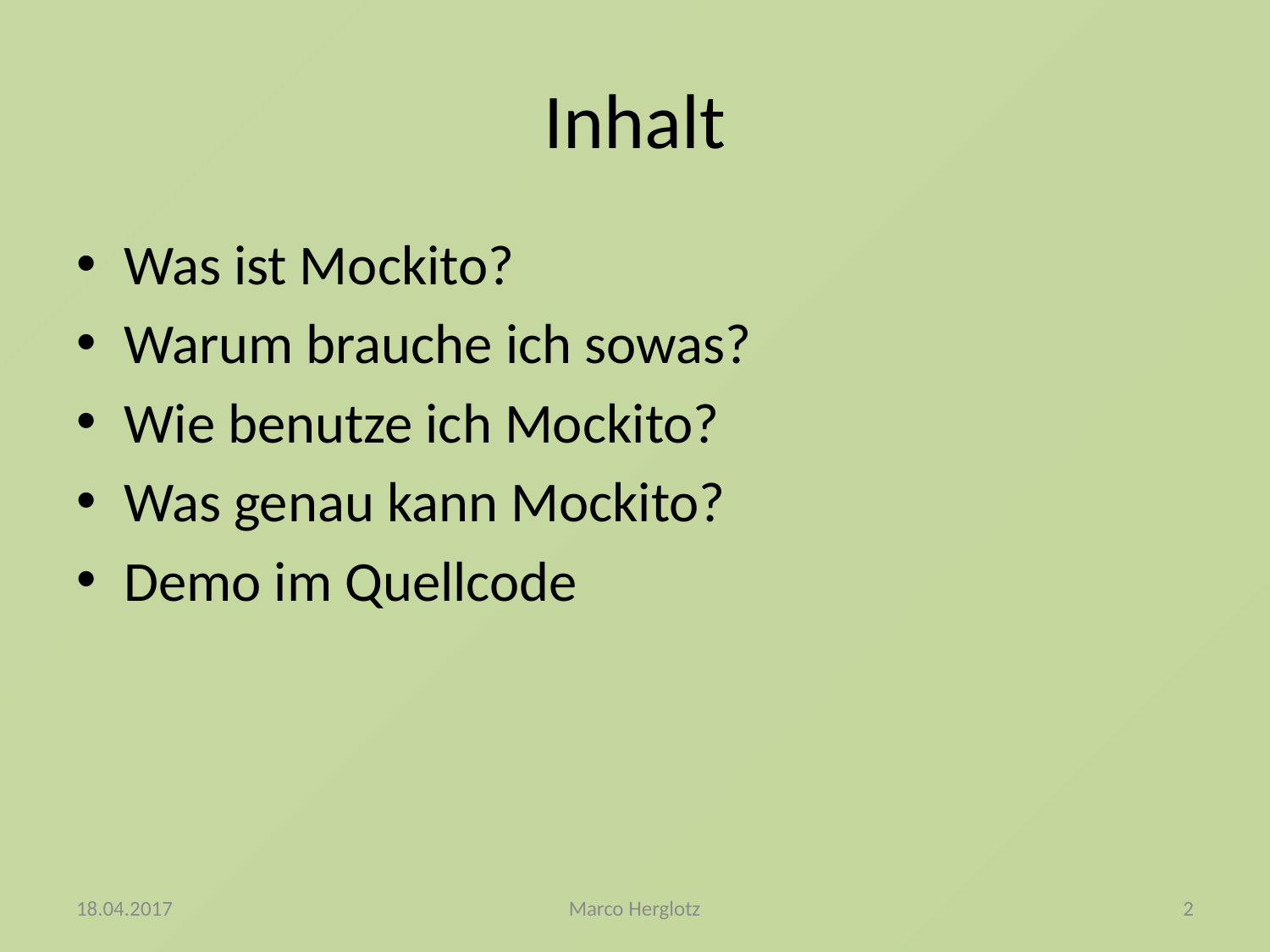

# Inhalt
Was ist Mockito?
Warum brauche ich sowas?
Wie benutze ich Mockito?
Was genau kann Mockito?
Demo im Quellcode
18.04.2017
Marco Herglotz
2